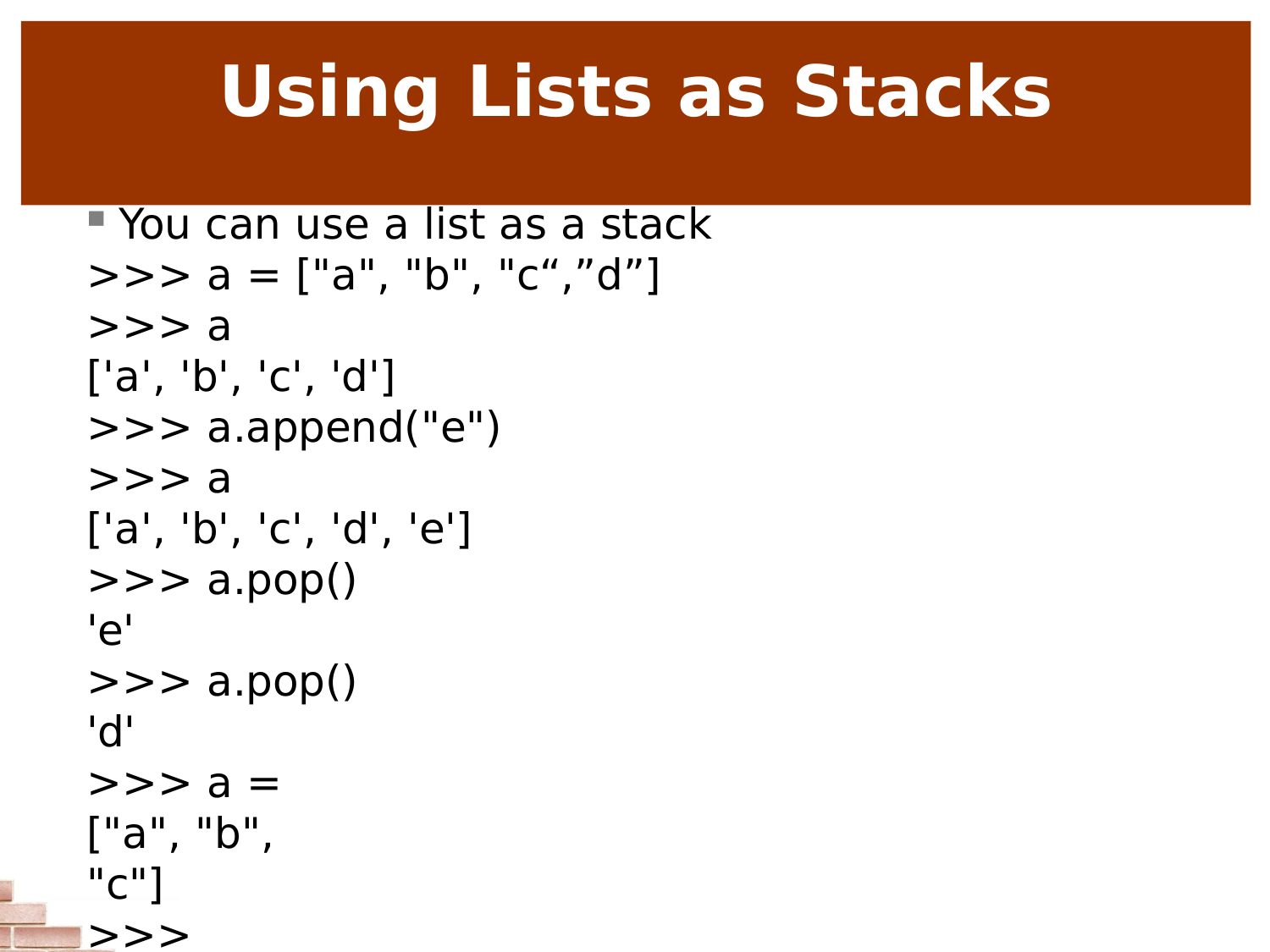

# Using Lists as Stacks
You can use a list as a stack
>>> a = ["a", "b", "c“,”d”]
>>> a
['a', 'b', 'c', 'd']
>>> a.append("e")
>>> a
['a', 'b', 'c', 'd', 'e']
>>> a.pop() 'e'
>>> a.pop() 'd'
>>> a = ["a", "b", "c"]
>>>